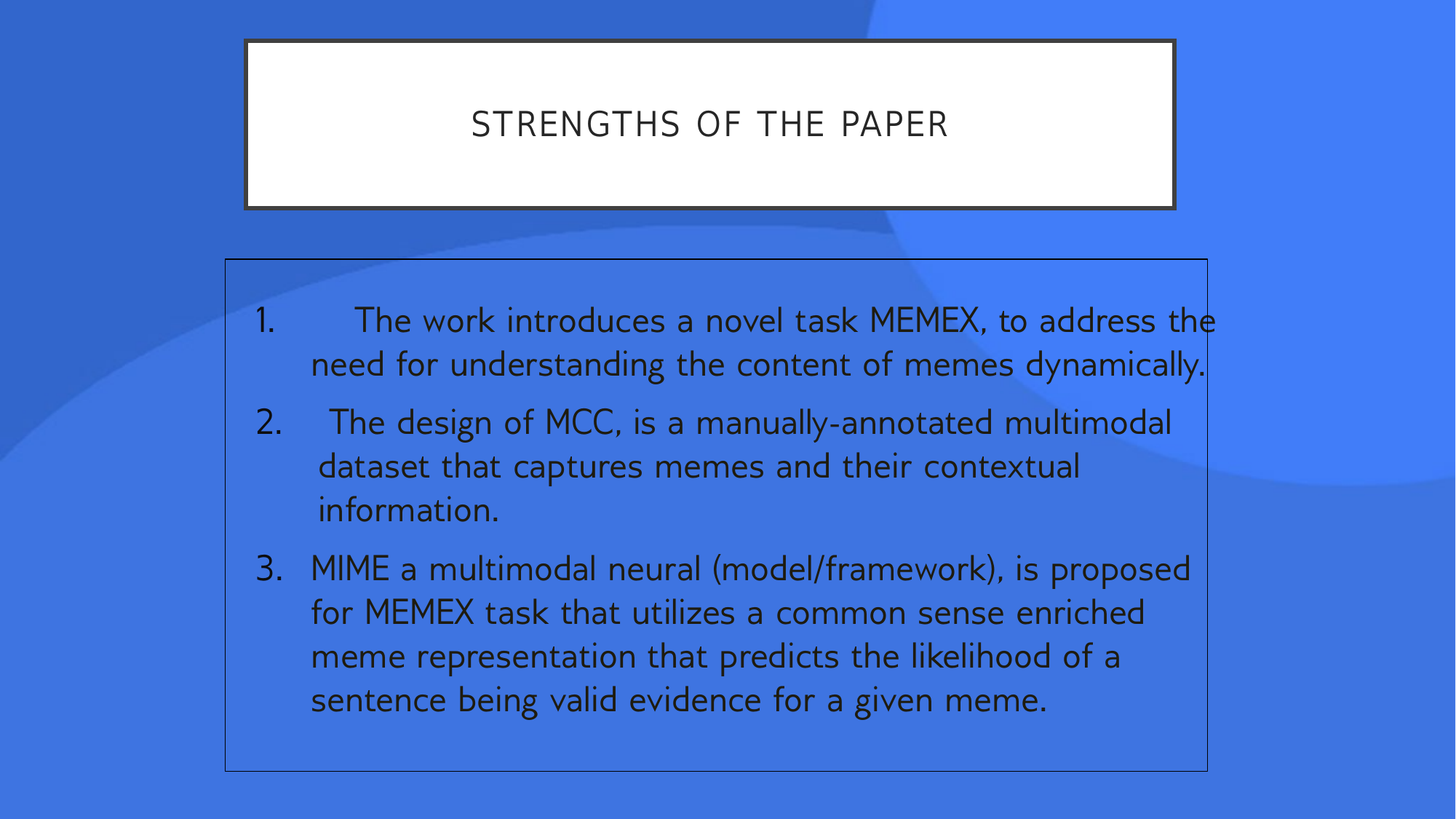

# Strengths of the paper

    The work introduces a novel task MEMEX, to address the need for understanding the content of memes dynamically.
 The design of MCC, is a manually-annotated multimodal dataset that captures memes and their contextual information.
MIME a multimodal neural (model/framework), is proposed for MEMEX task that utilizes a common sense enriched meme representation that predicts the likelihood of a sentence being valid evidence for a given meme.